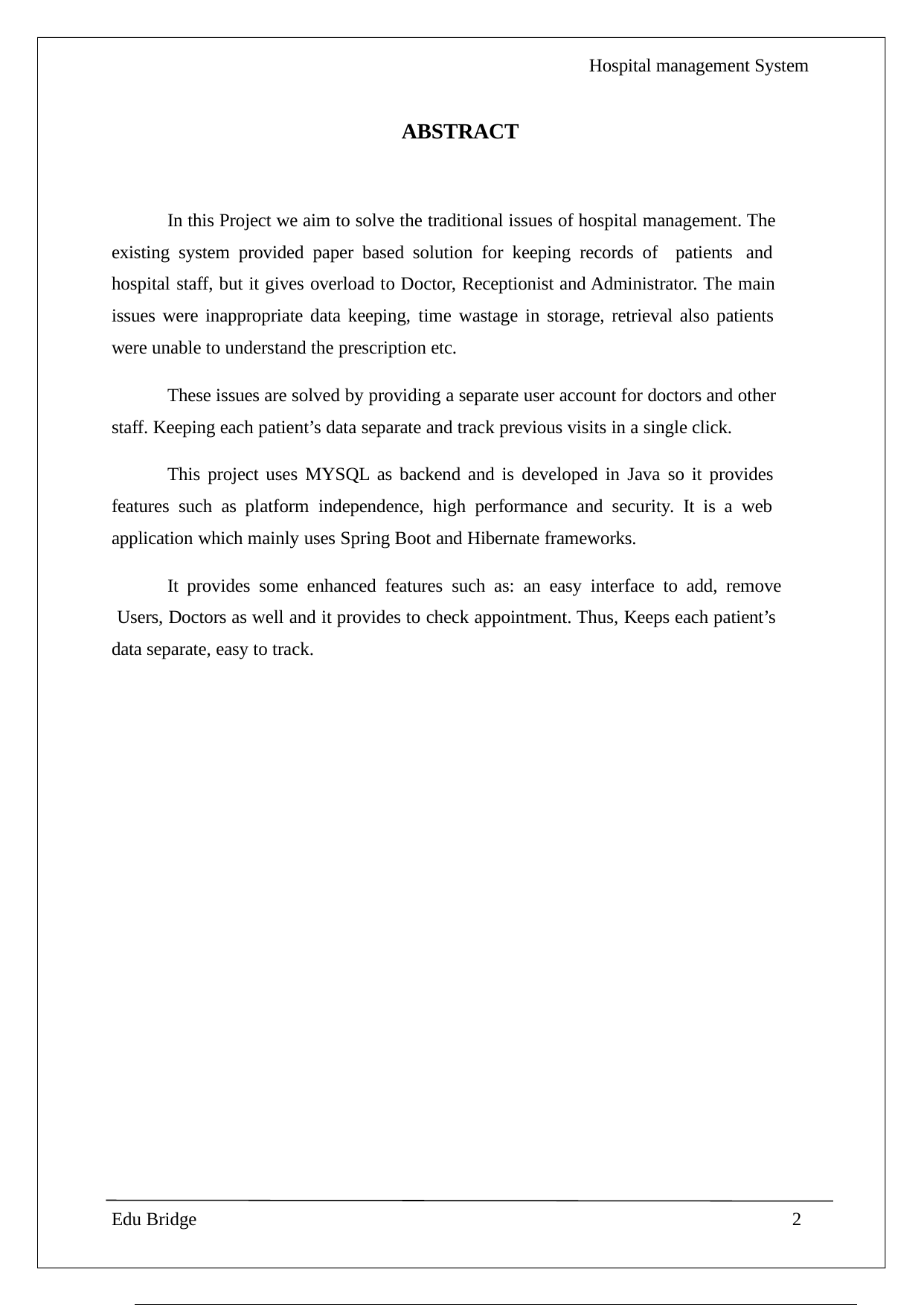

Hospital management System

ABSTRACT
In this Project we aim to solve the traditional issues of hospital management. The  existing system provided paper based solution for keeping records of  patients and  hospital staff, but it gives overload to Doctor, Receptionist and Administrator. The main  issues were inappropriate data keeping, time wastage in storage, retrieval also patients  were unable to understand the prescription etc.
These issues are solved by providing a separate user account for doctors and other  staff. Keeping each patient’s data separate and track previous visits in a single click.
This project uses MYSQL as backend and is developed in Java so it provides  features such as platform independence, high performance and security. It is a web  application which mainly uses Spring Boot and Hibernate frameworks.
It provides some enhanced features such as: an easy interface to add, remove  Users, Doctors as well and it provides to check appointment. Thus, Keeps each patient’s  data separate, easy to track.

Edu Bridge
2